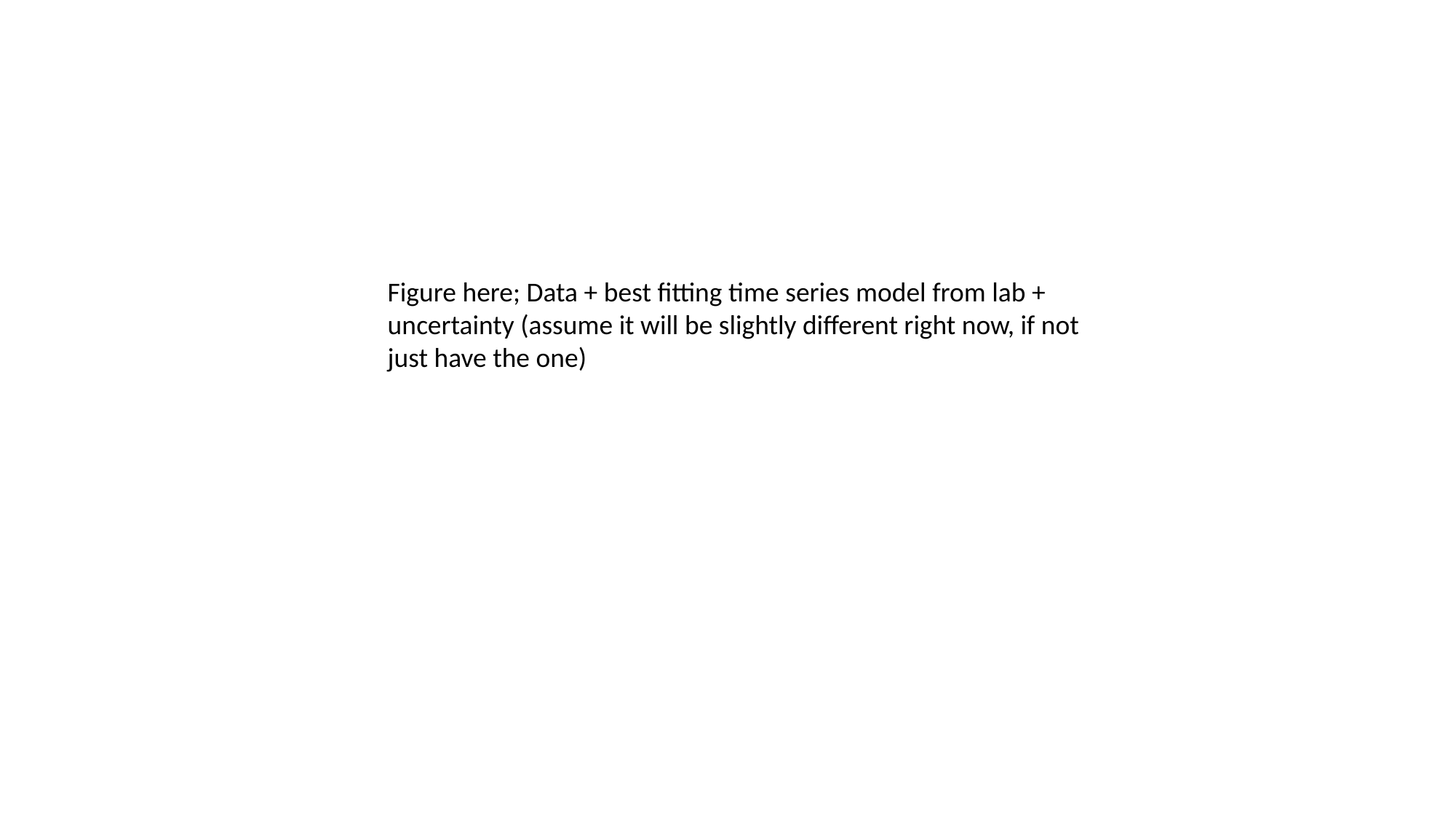

Figure here; Data + best fitting time series model from lab + uncertainty (assume it will be slightly different right now, if not just have the one)